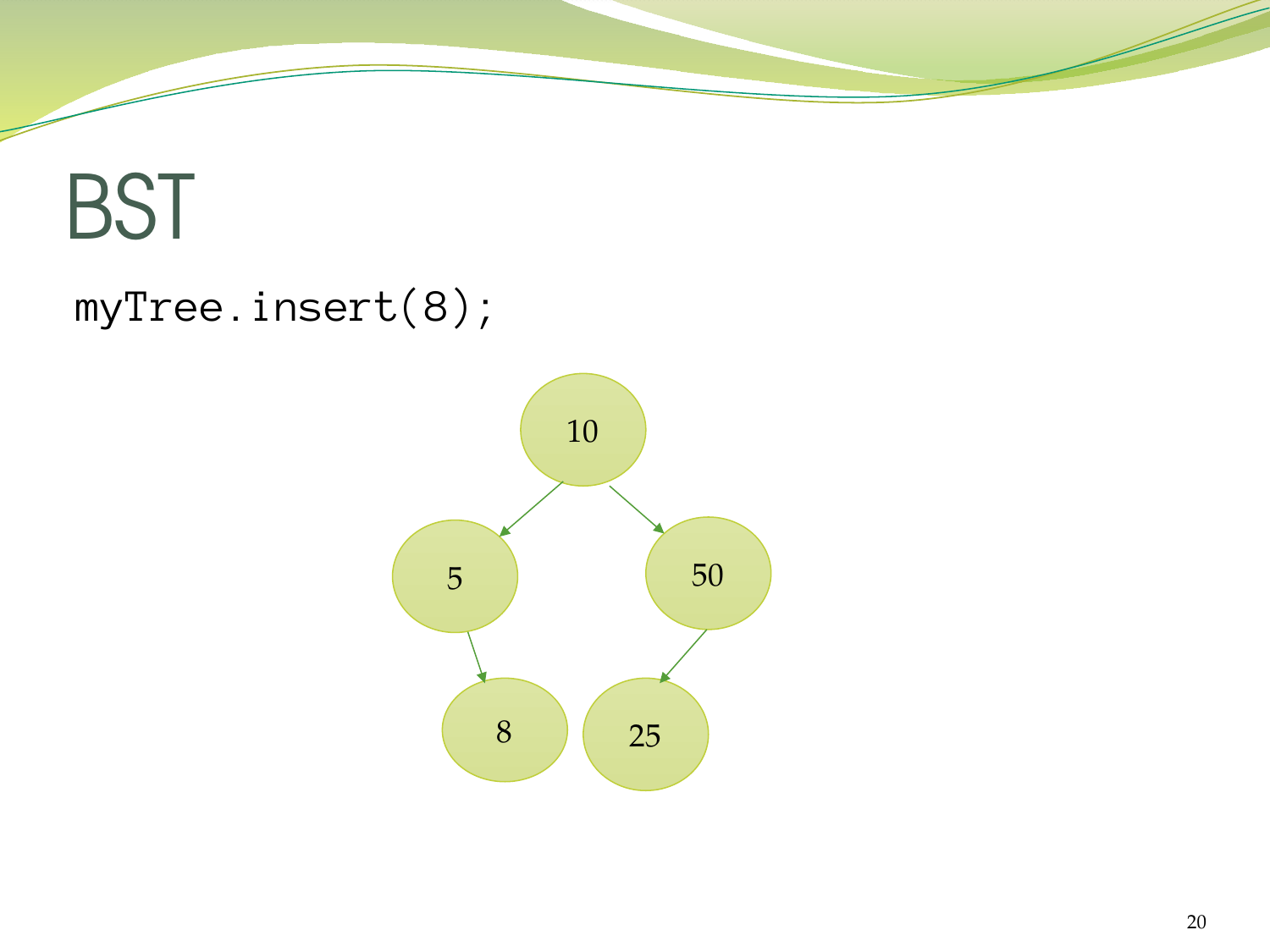

# BST
myTree.insert(8);
10
50
5
8
25
20